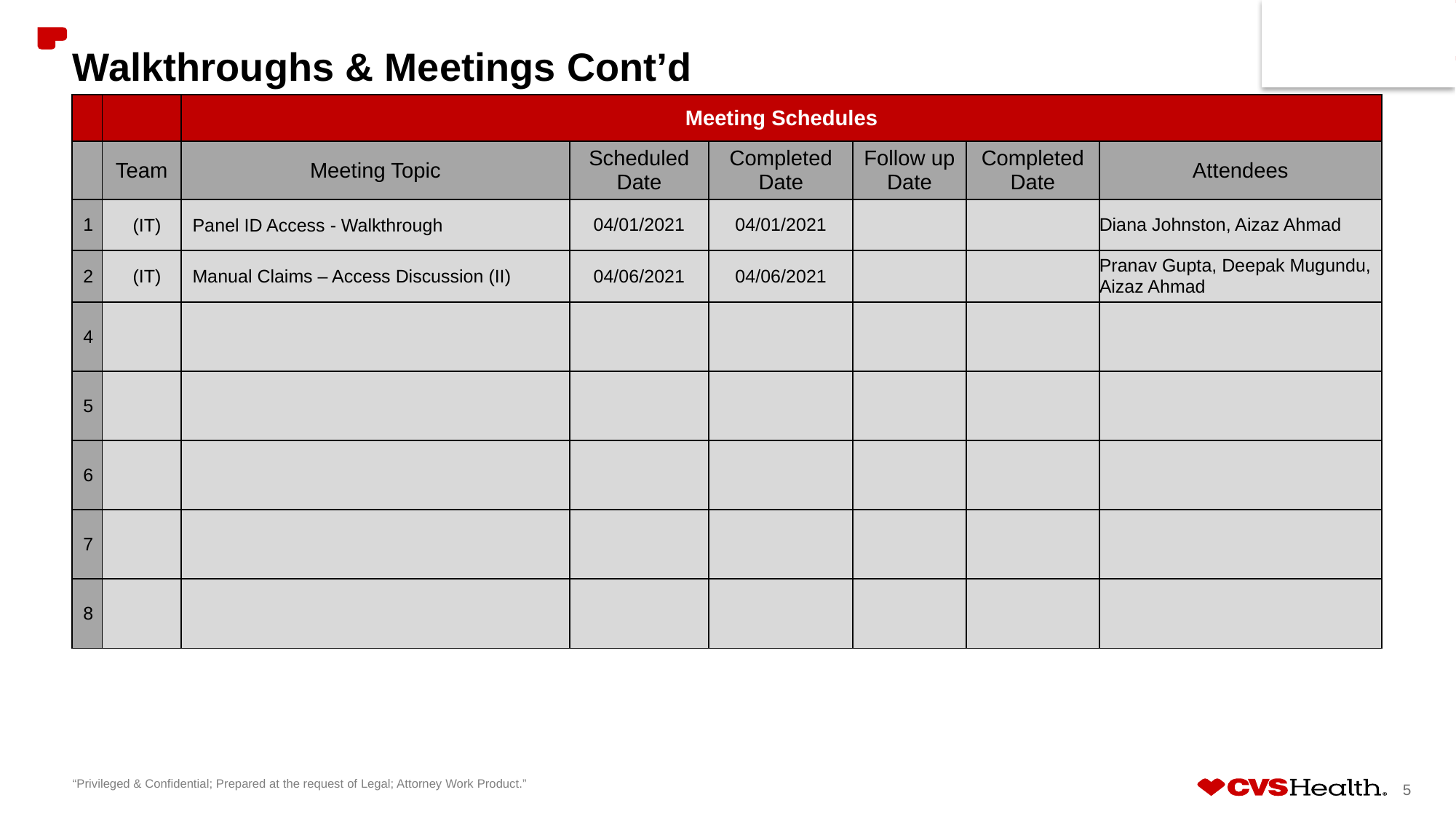

# Walkthroughs & Meetings Cont’d
|  |  | Meeting Schedules |  |  |  |  |  |
| --- | --- | --- | --- | --- | --- | --- | --- |
|  | Team | Meeting Topic | Scheduled Date | Completed Date | Follow up Date | Completed Date | Attendees |
| 1 | (IT) | Panel ID Access - Walkthrough | 04/01/2021 | 04/01/2021 |  |  | Diana Johnston, Aizaz Ahmad |
| 2 | (IT) | Manual Claims – Access Discussion (II) | 04/06/2021 | 04/06/2021 |  |  | Pranav Gupta, Deepak Mugundu, Aizaz Ahmad |
| 4 |  |  |  |  |  |  |  |
| 5 |  |  |  |  |  |  |  |
| 6 |  |  |  |  |  |  |  |
| 7 |  |  |  |  |  |  |  |
| 8 |  |  |  |  |  |  |  |
“Privileged & Confidential; Prepared at the request of Legal; Attorney Work Product.”
5